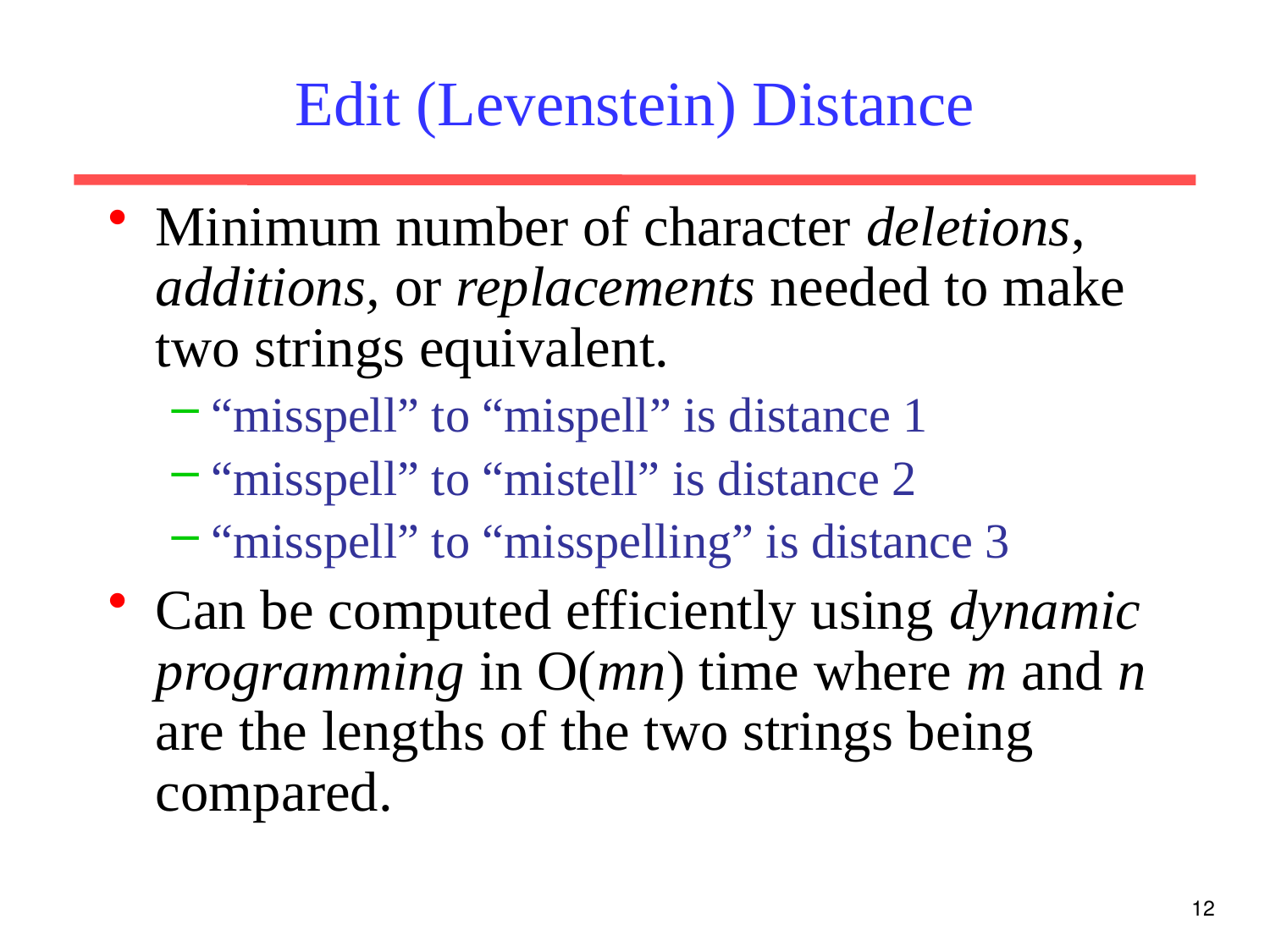

# Edit (Levenstein) Distance
Minimum number of character deletions, additions, or replacements needed to make two strings equivalent.
“misspell” to “mispell” is distance 1
“misspell” to “mistell” is distance 2
“misspell” to “misspelling” is distance 3
Can be computed efficiently using dynamic programming in O(mn) time where m and n are the lengths of the two strings being compared.

12